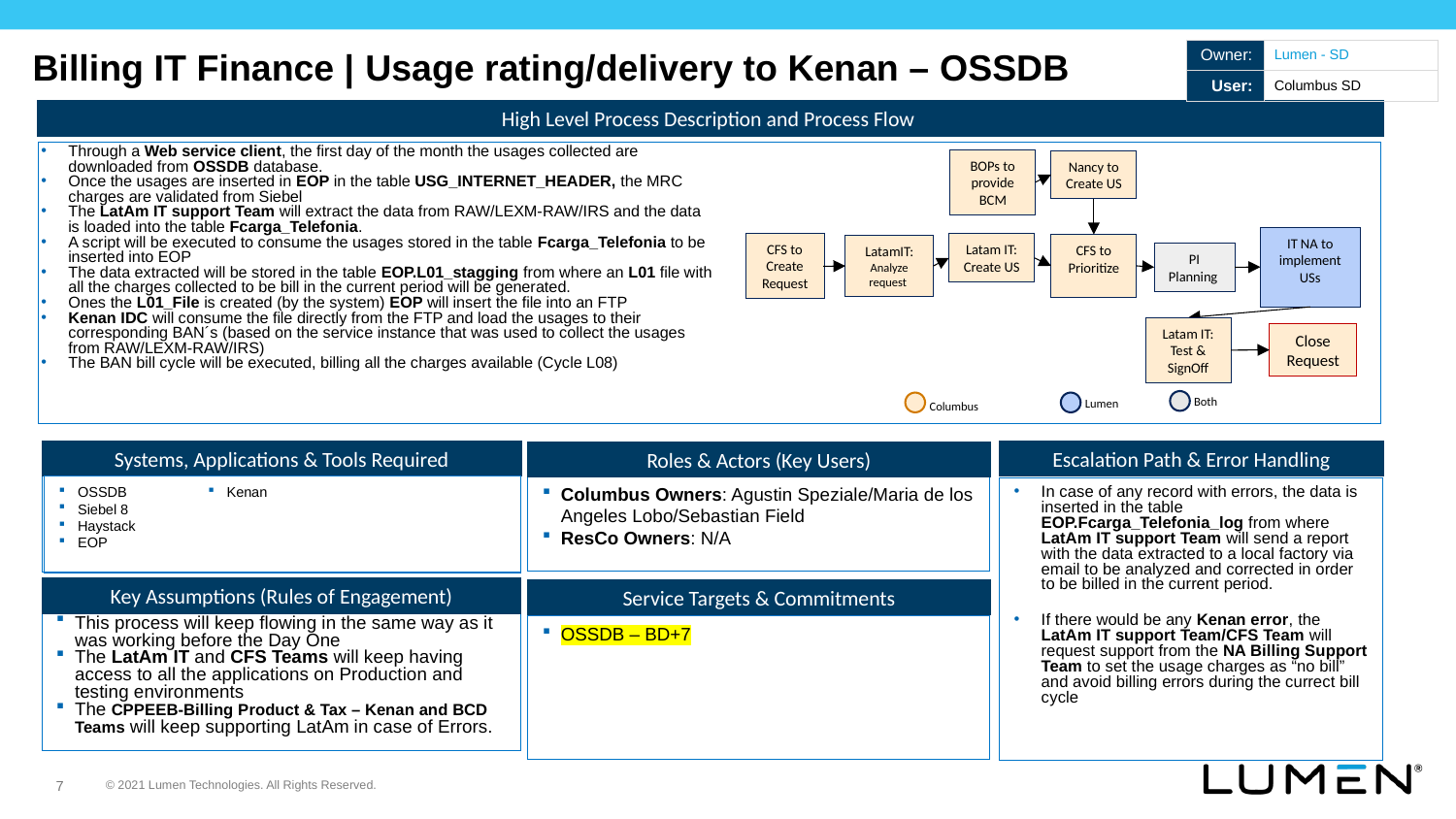

| Owner: | Lumen - SD |
| --- | --- |
| User: | Columbus SD |
Billing IT Finance | Usage rating/delivery to Kenan – OSSDB

High Level Process Description and Process Flow
Through a Web service client, the first day of the month the usages collected are downloaded from OSSDB database.
Once the usages are inserted in EOP in the table USG_INTERNET_HEADER, the MRC charges are validated from Siebel
The LatAm IT support Team will extract the data from RAW/LEXM-RAW/IRS and the data is loaded into the table Fcarga_Telefonia.
A script will be executed to consume the usages stored in the table Fcarga_Telefonia to be inserted into EOP
The data extracted will be stored in the table EOP.L01_stagging from where an L01 file with all the charges collected to be bill in the current period will be generated.
Ones the L01_File is created (by the system) EOP will insert the file into an FTP
Kenan IDC will consume the file directly from the FTP and load the usages to their corresponding BAN´s (based on the service instance that was used to collect the usages from RAW/LEXM-RAW/IRS)
The BAN bill cycle will be executed, billing all the charges available (Cycle L08)

BOPs to provide BCM
Nancy to Create US
IT NA to implement USs

CFS to Create Request
Latam IT: Create US
CFS to Prioritize

LatamIT:
Analyze request
PI Planning
Latam IT: Test & SignOff
Close Request

Both
Lumen
Columbus
Systems, Applications & Tools Required
Escalation Path & Error Handling
Roles & Actors (Key Users)

Columbus Owners: Agustin Speziale/Maria de los Angeles Lobo/Sebastian Field
ResCo Owners: N/A
OSSDB
Siebel 8
Haystack
EOP
Kenan

In case of any record with errors, the data is inserted in the table EOP.Fcarga_Telefonia_log from where LatAm IT support Team will send a report with the data extracted to a local factory via email to be analyzed and corrected in order to be billed in the current period.
If there would be any Kenan error, the LatAm IT support Team/CFS Team will request support from the NA Billing Support Team to set the usage charges as “no bill” and avoid billing errors during the currect bill cycle

Key Assumptions (Rules of Engagement)
Service Targets & Commitments
This process will keep flowing in the same way as it was working before the Day One
The LatAm IT and CFS Teams will keep having access to all the applications on Production and testing environments
The CPPEEB-Billing Product & Tax – Kenan and BCD Teams will keep supporting LatAm in case of Errors.
OSSDB – BD+7

7